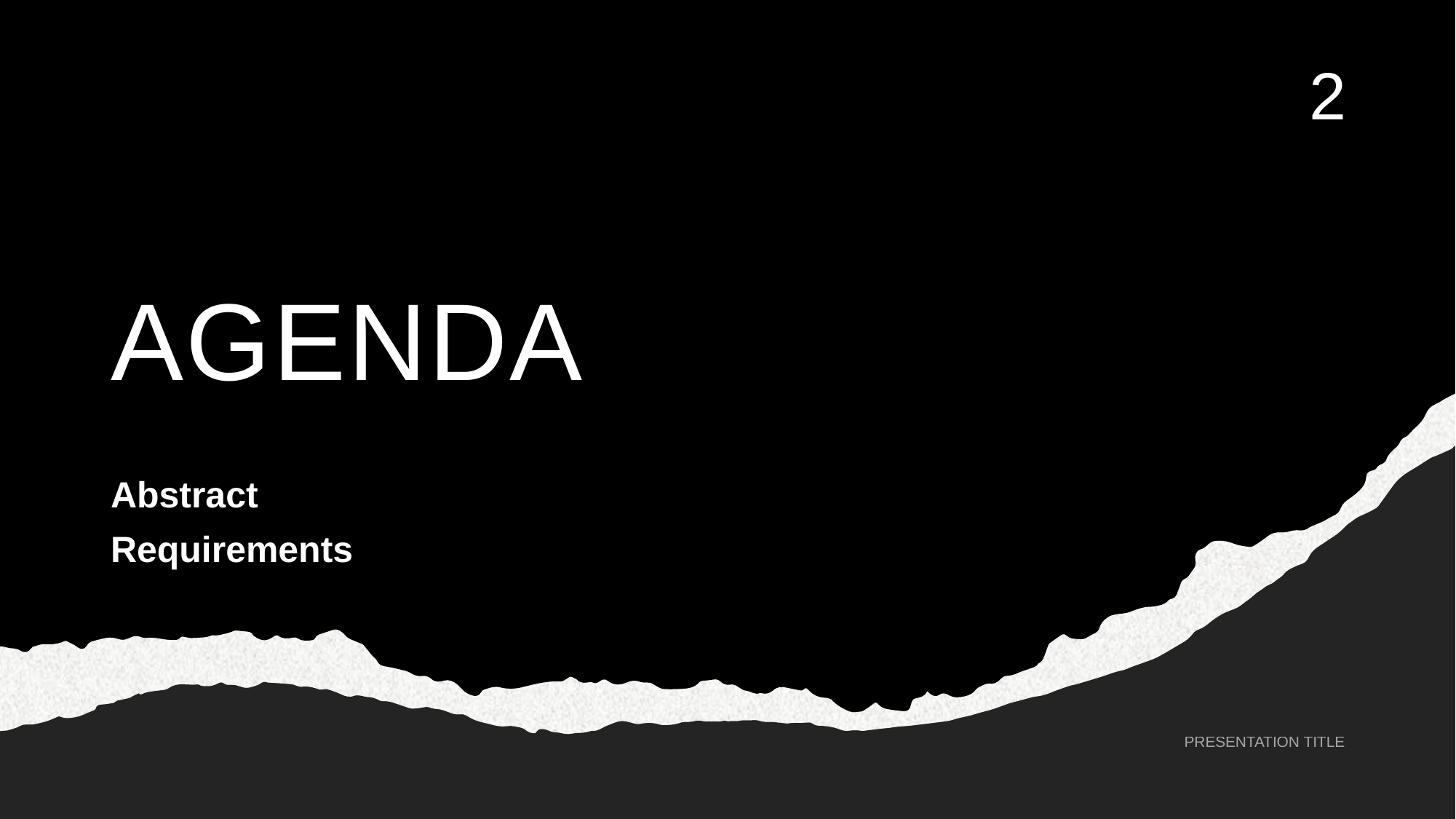

2
# Agenda

Abstract
Requirements
PRESENTATION TITLE